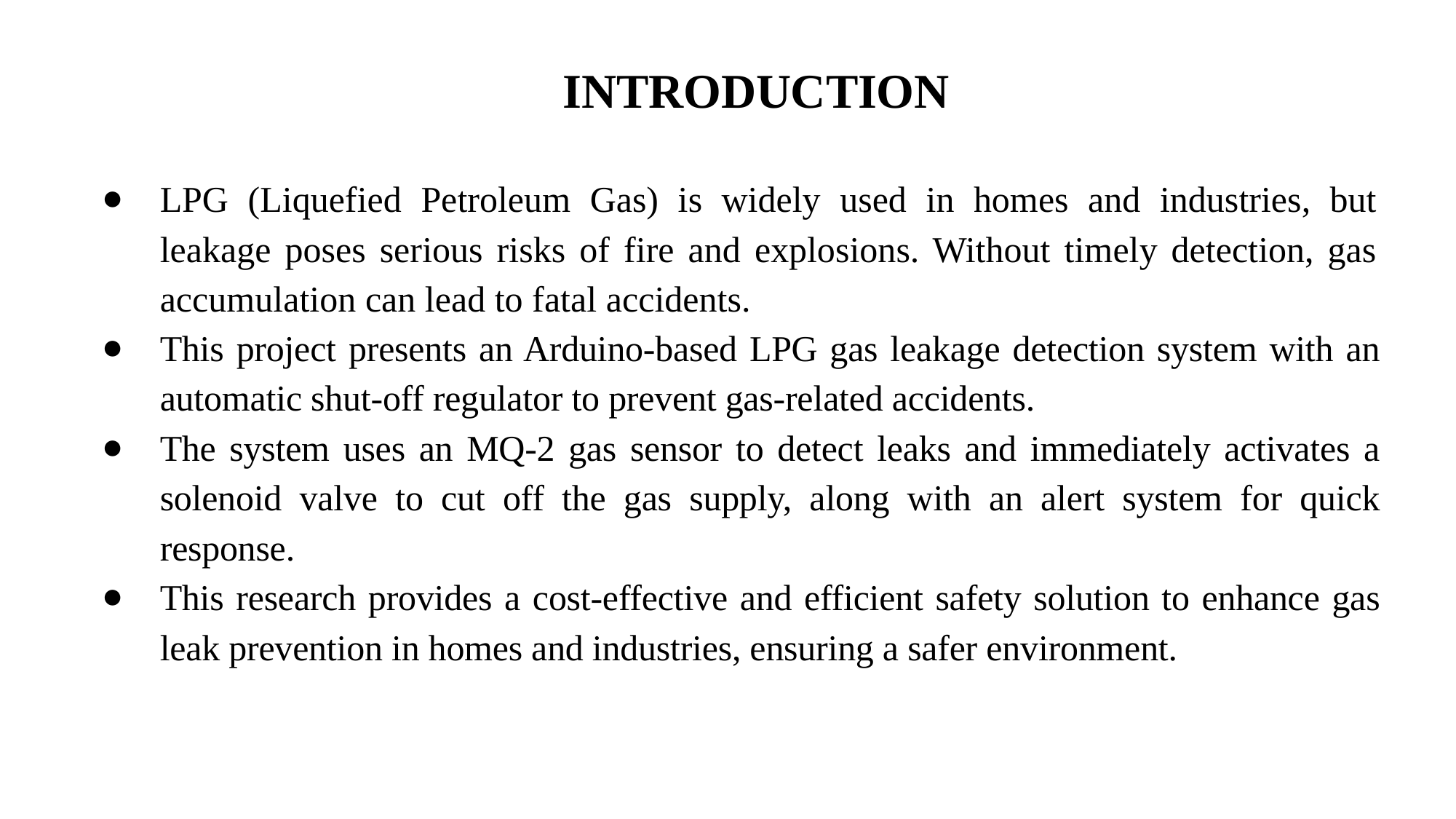

# INTRODUCTION
LPG (Liquefied Petroleum Gas) is widely used in homes and industries, but leakage poses serious risks of fire and explosions. Without timely detection, gas accumulation can lead to fatal accidents.
This project presents an Arduino-based LPG gas leakage detection system with an automatic shut-off regulator to prevent gas-related accidents.
The system uses an MQ-2 gas sensor to detect leaks and immediately activates a solenoid valve to cut off the gas supply, along with an alert system for quick response.
This research provides a cost-effective and efficient safety solution to enhance gas leak prevention in homes and industries, ensuring a safer environment.